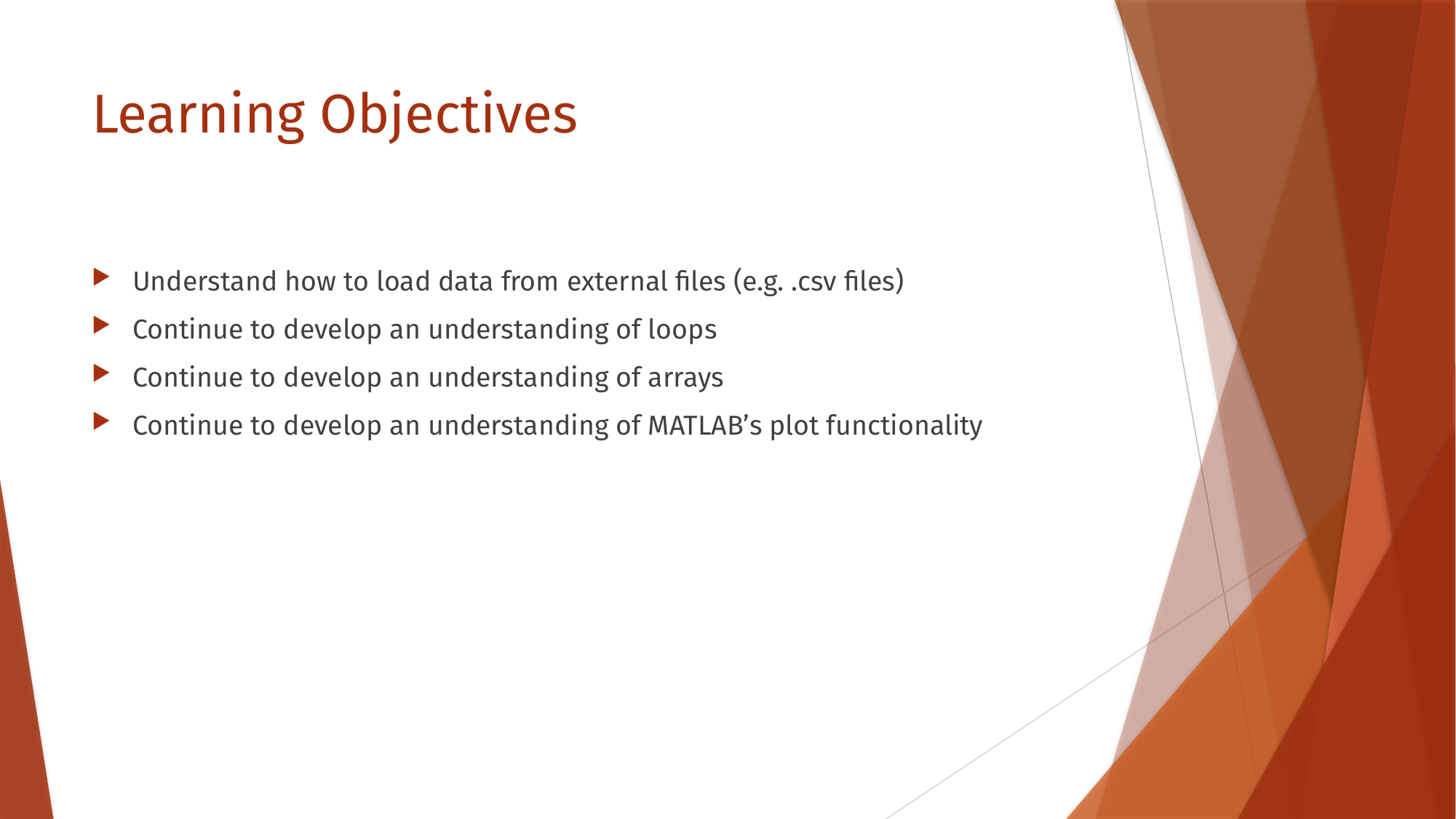

# Learning Objectives
Understand how to load data from external files (e.g. .csv files)
Continue to develop an understanding of loops
Continue to develop an understanding of arrays
Continue to develop an understanding of MATLAB’s plot functionality